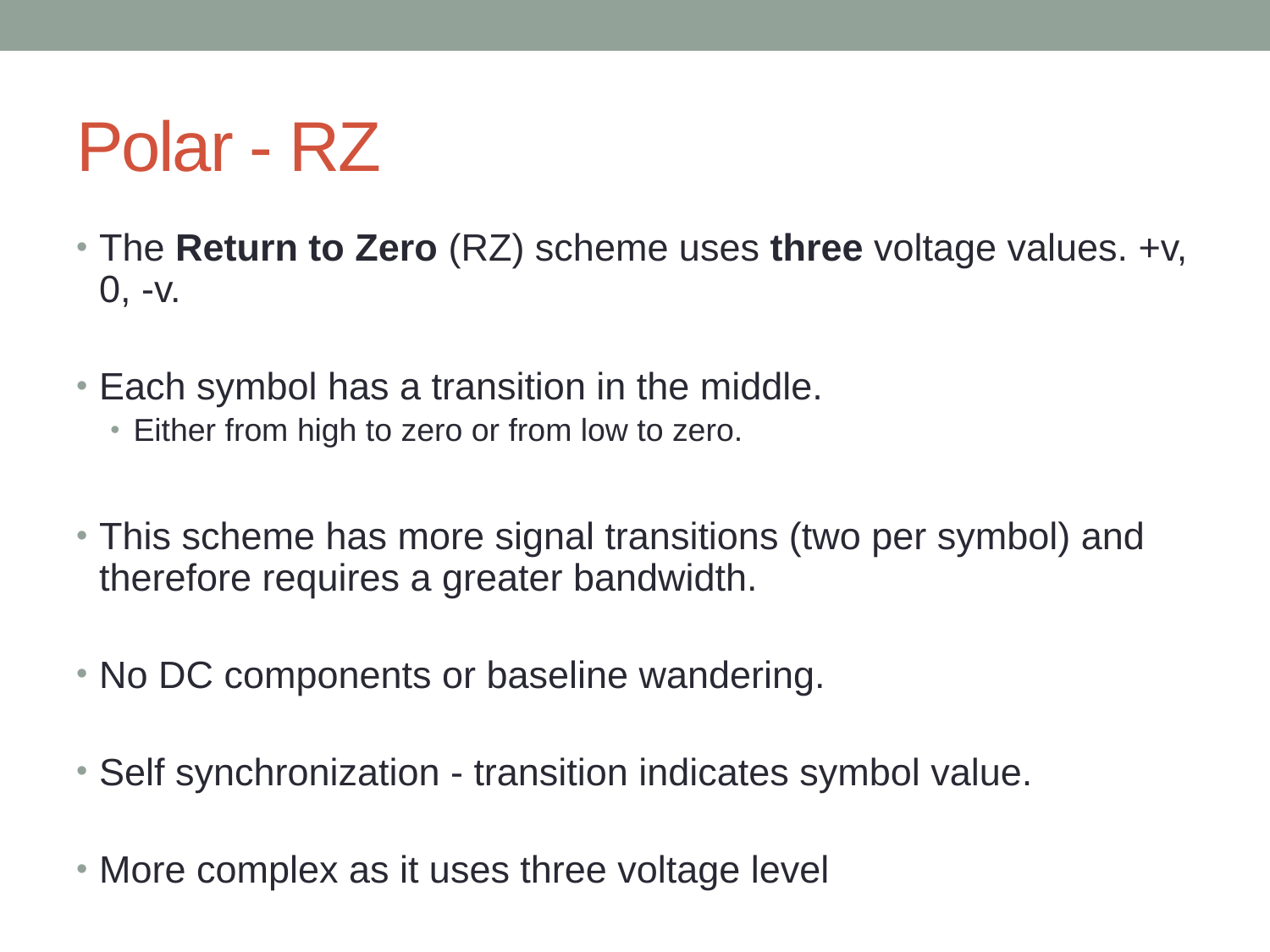

# Polar - RZ
The Return to Zero (RZ) scheme uses three voltage values. +v, 0, -v.

Each symbol has a transition in the middle.
Either from high to zero or from low to zero.

This scheme has more signal transitions (two per symbol) and therefore requires a greater bandwidth.

No DC components or baseline wandering.

Self synchronization - transition indicates symbol value.

More complex as it uses three voltage level